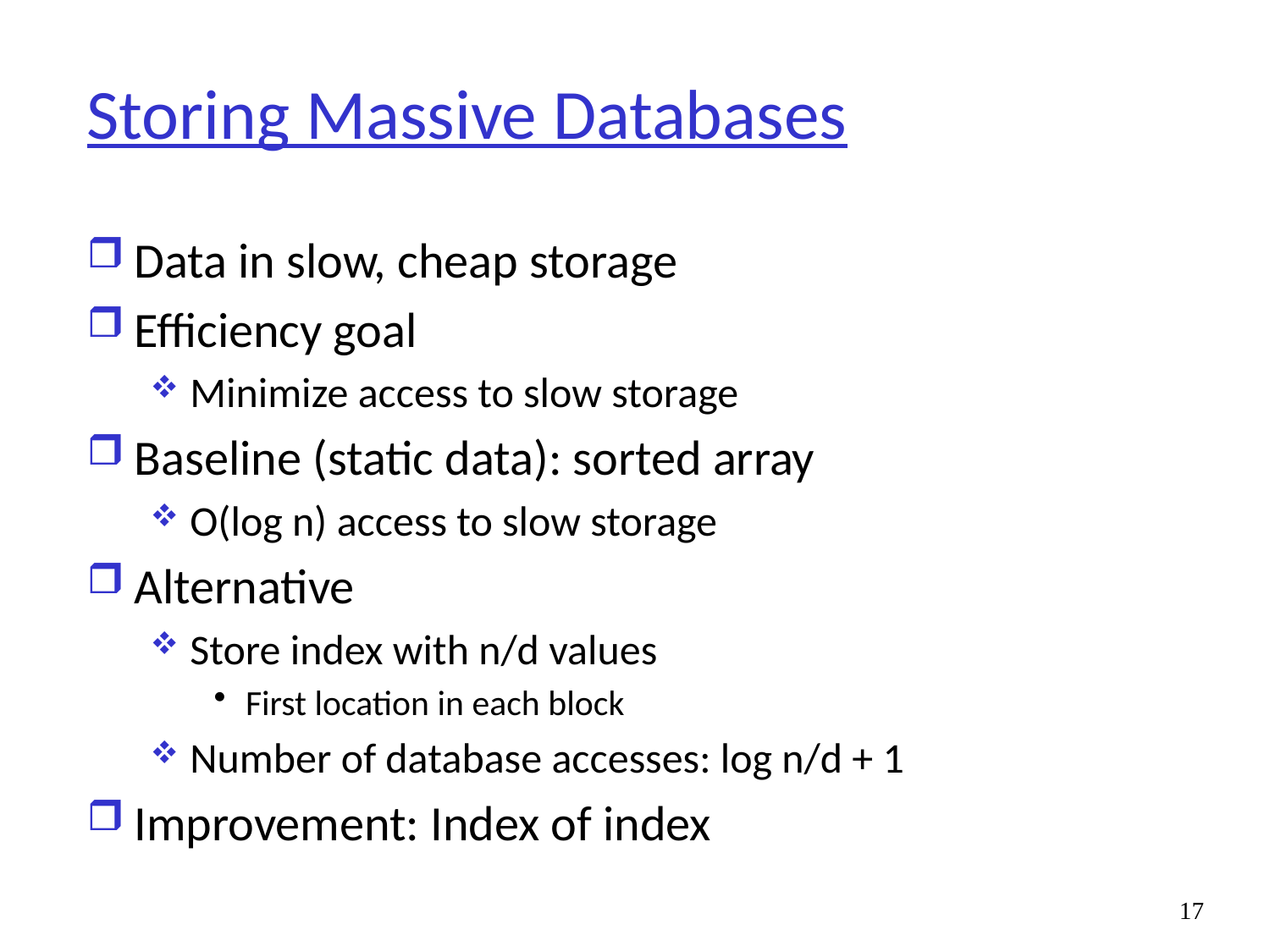

# Storing Massive Databases
Data in slow, cheap storage
Efficiency goal
Minimize access to slow storage
Baseline (static data): sorted array
O(log n) access to slow storage
Alternative
Store index with n/d values
First location in each block
Number of database accesses: log n/d + 1
Improvement: Index of index

17